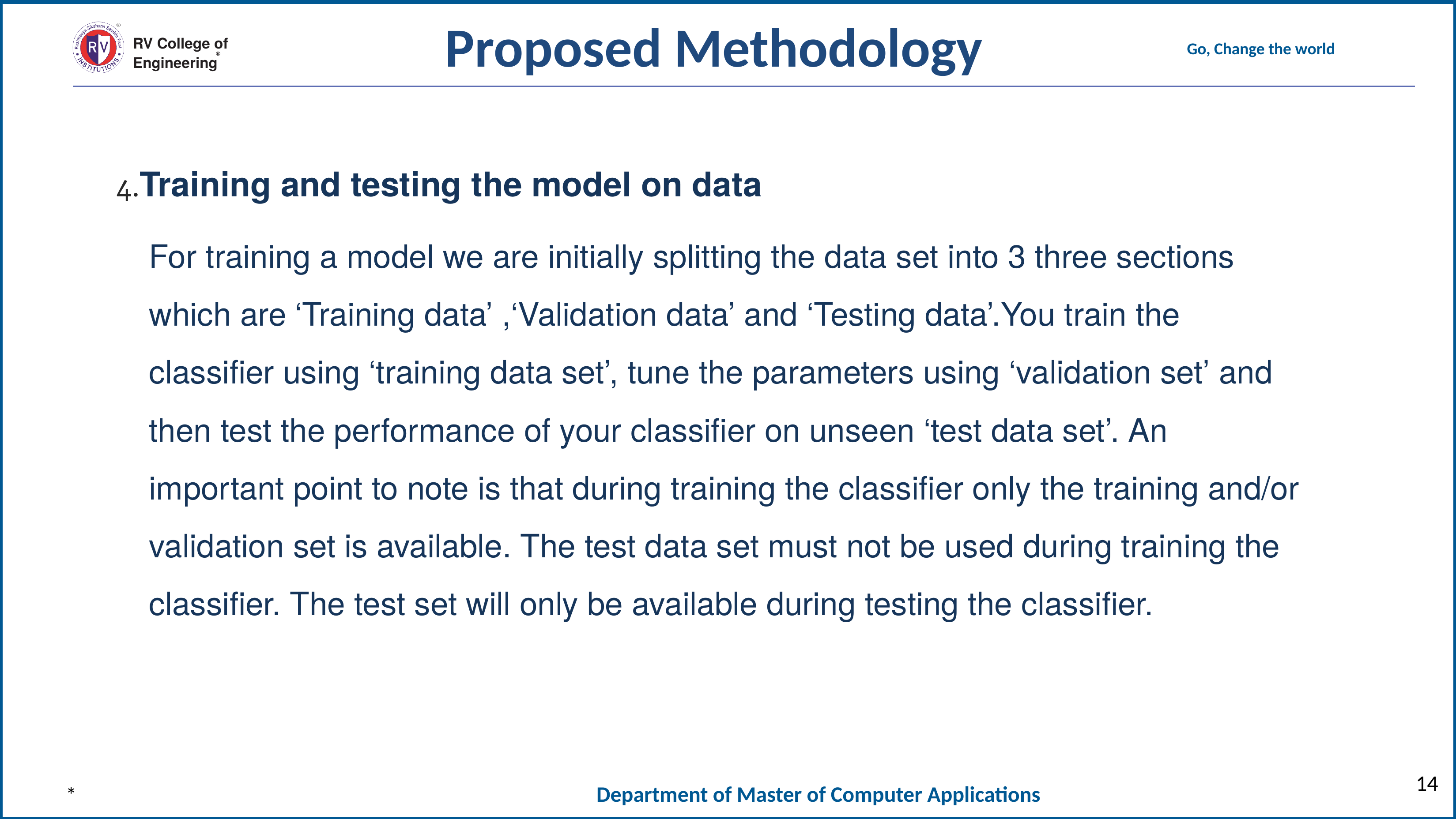

Proposed Methodology
4.Training and testing the model on data
For training a model we are initially splitting the data set into 3 three sections which are ‘Training data’ ,‘Validation data’ and ‘Testing data’.You train the classifier using ‘training data set’, tune the parameters using ‘validation set’ and then test the performance of your classifier on unseen ‘test data set’. An important point to note is that during training the classifier only the training and/or validation set is available. The test data set must not be used during training the classifier. The test set will only be available during testing the classifier.
14
*